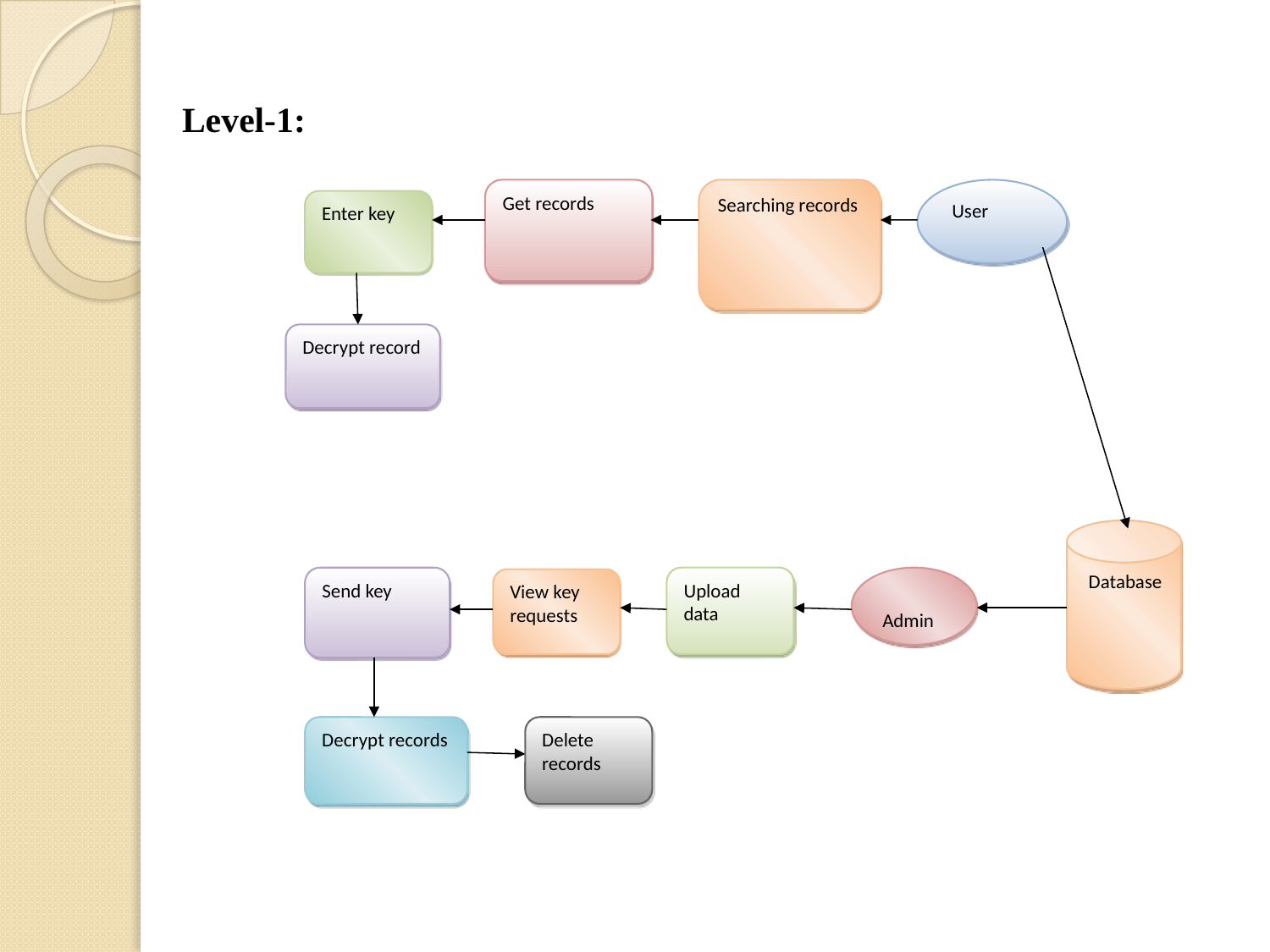

Level-1:
Get records
Searching records
User
Enter key
Decrypt record
  Database
Send key
Upload data
   Admin
View key requests
Decrypt records
Delete records